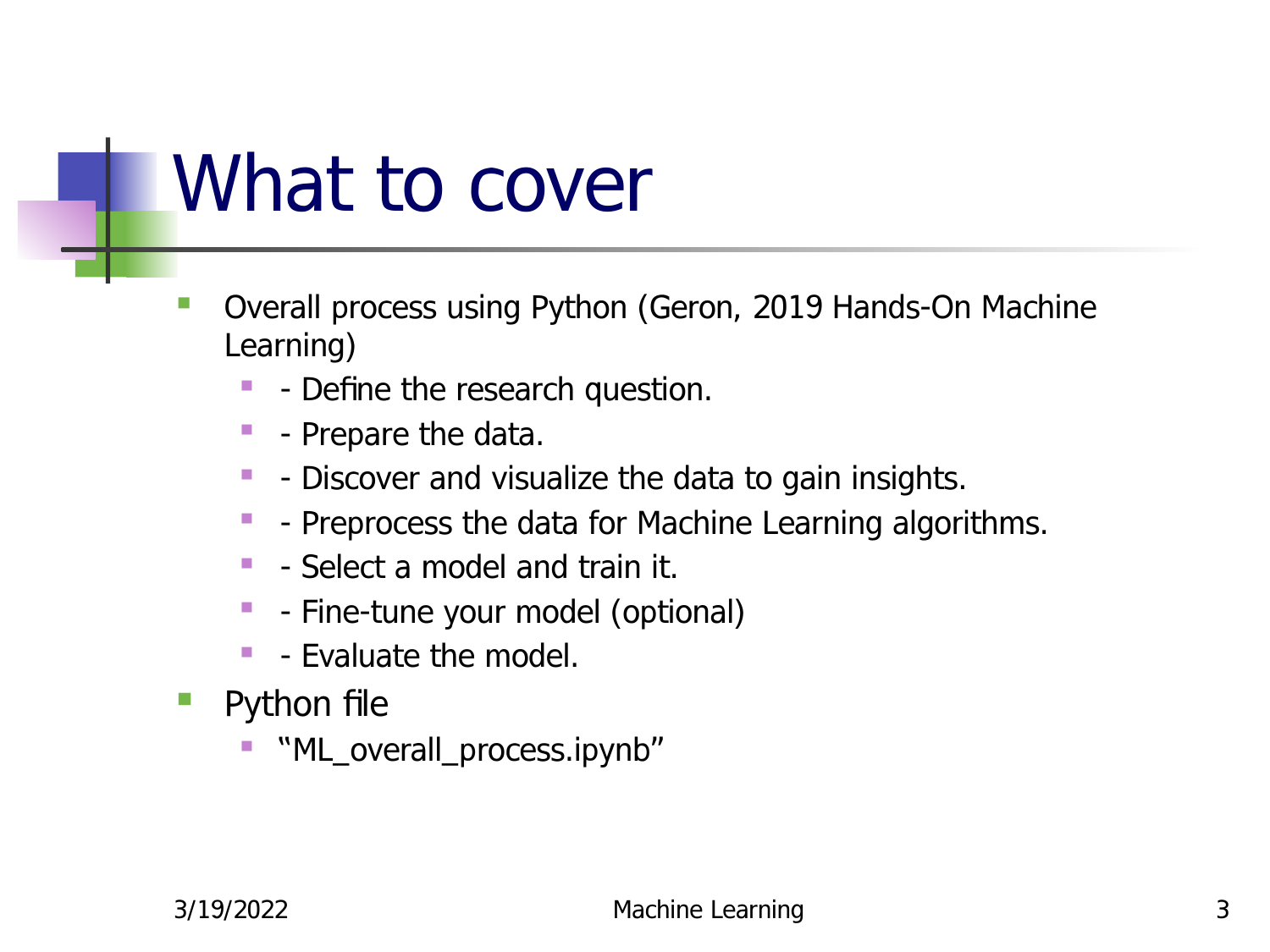

# What to cover
Overall process using Python (Geron, 2019 Hands-On Machine Learning)
- Define the research question.
- Prepare the data.
- Discover and visualize the data to gain insights.
- Preprocess the data for Machine Learning algorithms.
- Select a model and train it.
- Fine-tune your model (optional)
- Evaluate the model.
Python file
“ML_overall_process.ipynb”

3/19/2022
Machine Learning
3